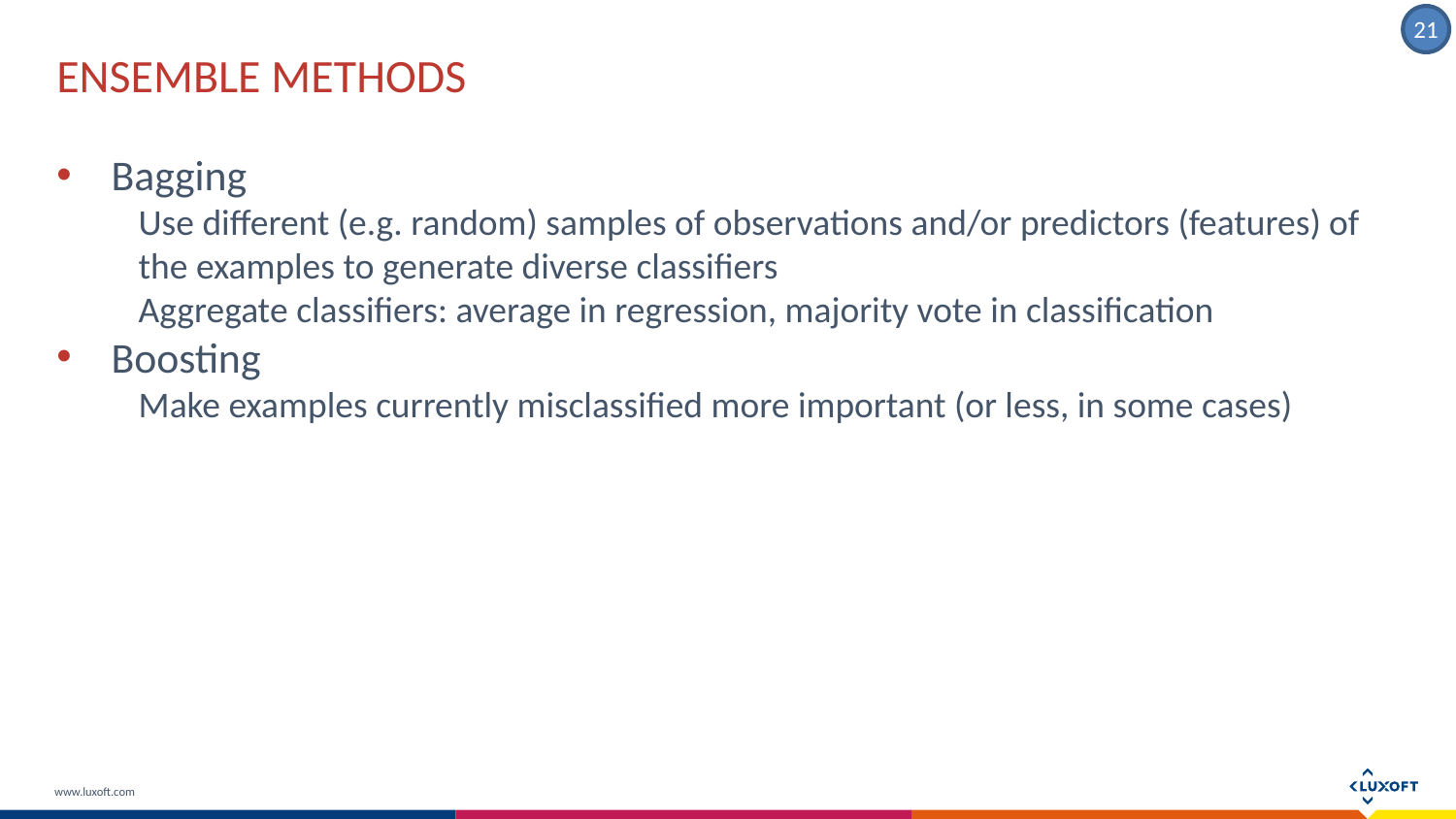

Ensemble methods
Bagging
Use different (e.g. random) samples of observations and/or predictors (features) of the examples to generate diverse classifiers
Aggregate classifiers: average in regression, majority vote in classification
Boosting
Make examples currently misclassified more important (or less, in some cases)